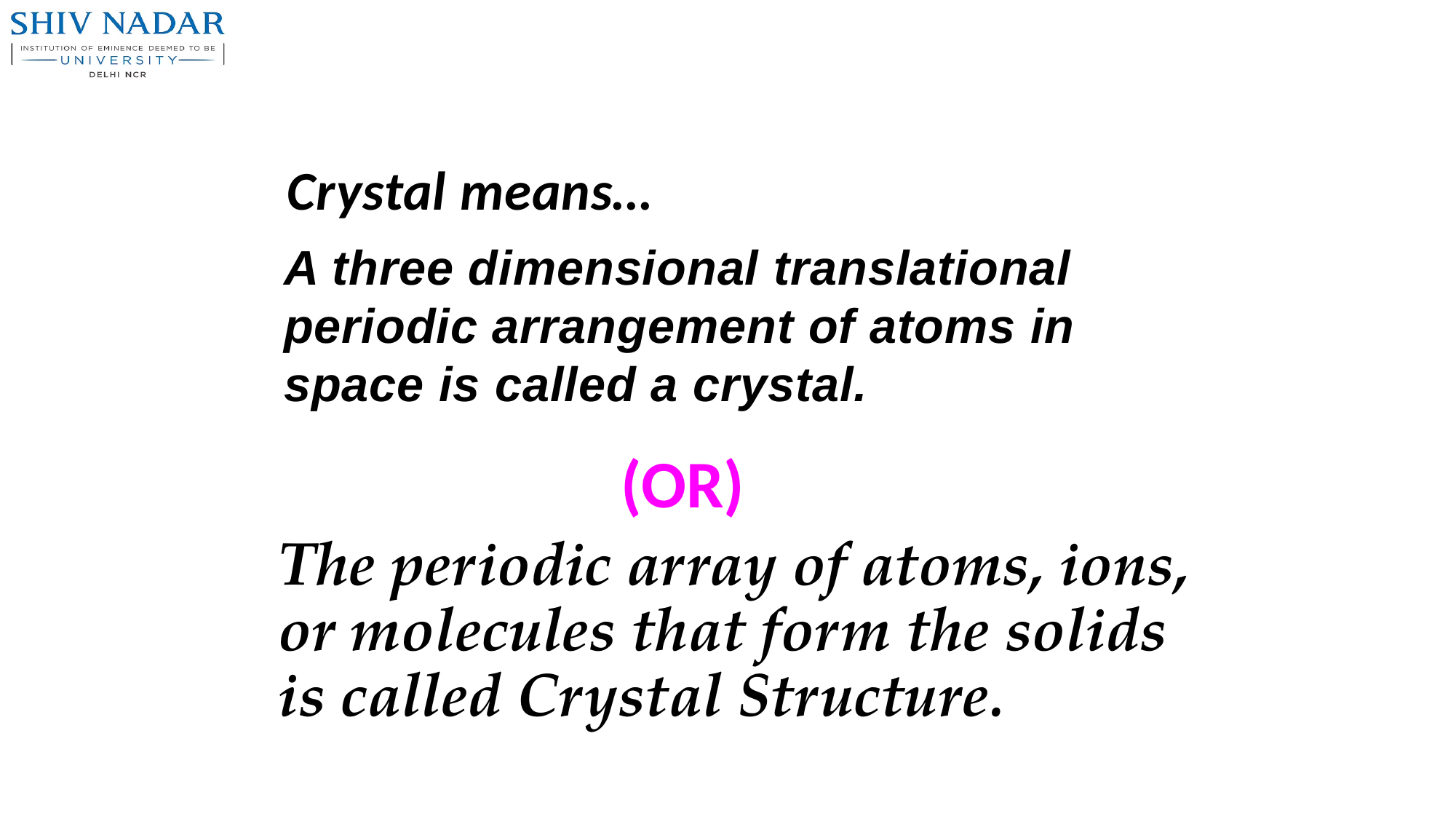

Crystal means…
A three dimensional translational periodic arrangement of atoms in space is called a crystal.
(OR)
The periodic array of atoms, ions, or molecules that form the solids is called Crystal Structure.